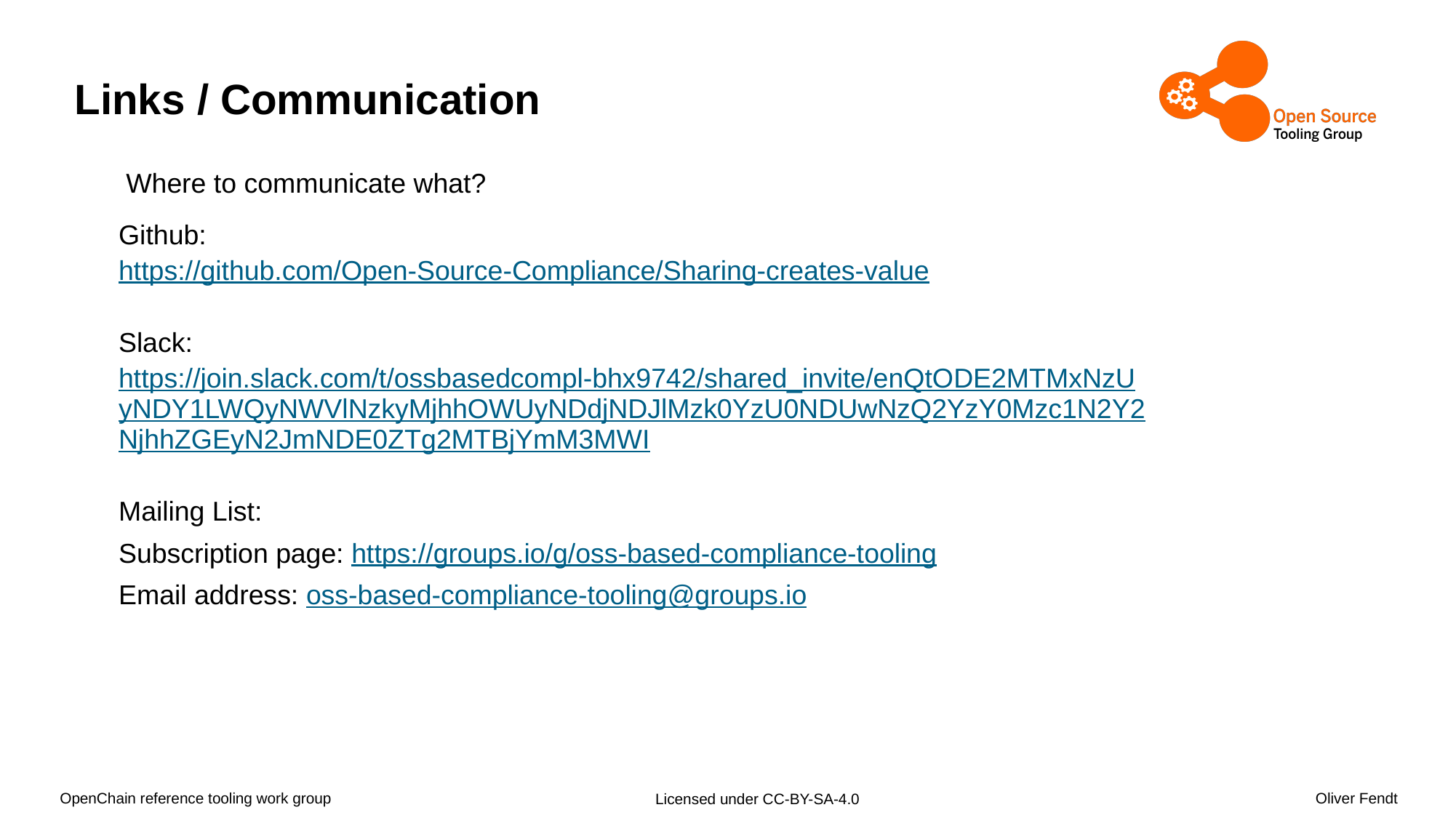

# Links / Communication
Where to communicate what?
Github:
https://github.com/Open-Source-Compliance/Sharing-creates-value

Slack:
https://join.slack.com/t/ossbasedcompl-bhx9742/shared_invite/enQtODE2MTMxNzUyNDY1LWQyNWVlNzkyMjhhOWUyNDdjNDJlMzk0YzU0NDUwNzQ2YzY0Mzc1N2Y2NjhhZGEyN2JmNDE0ZTg2MTBjYmM3MWI

Mailing List:
Subscription page: https://groups.io/g/oss-based-compliance-tooling
Email address: oss-based-compliance-tooling@groups.io